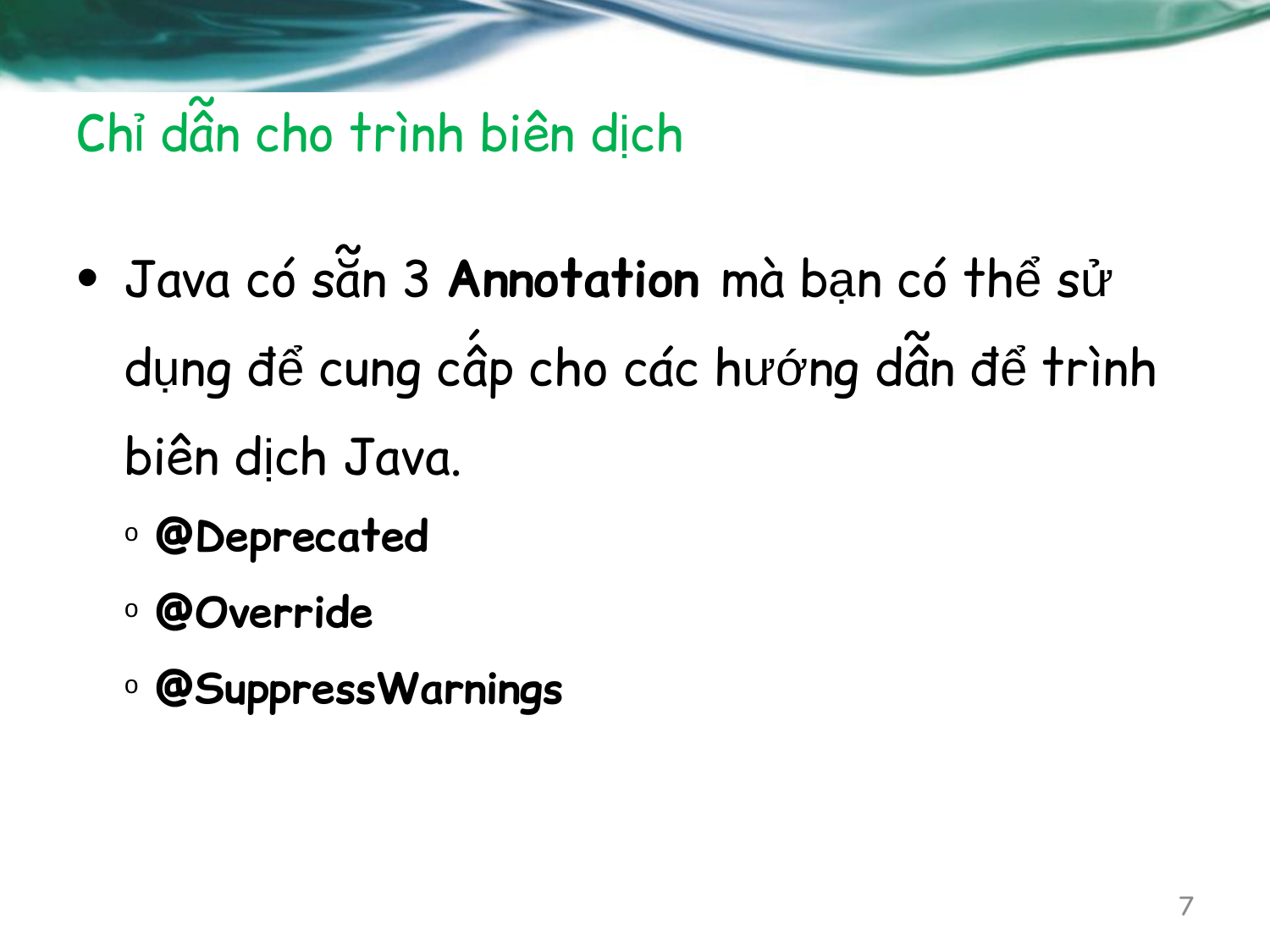

# Chỉ dẫn cho trình biên dịch
Java có sẵn 3 Annotation mà bạn có thể sử dụng để cung cấp cho các hướng dẫn để trình biên dịch Java.
@Deprecated
@Override
@SuppressWarnings

7